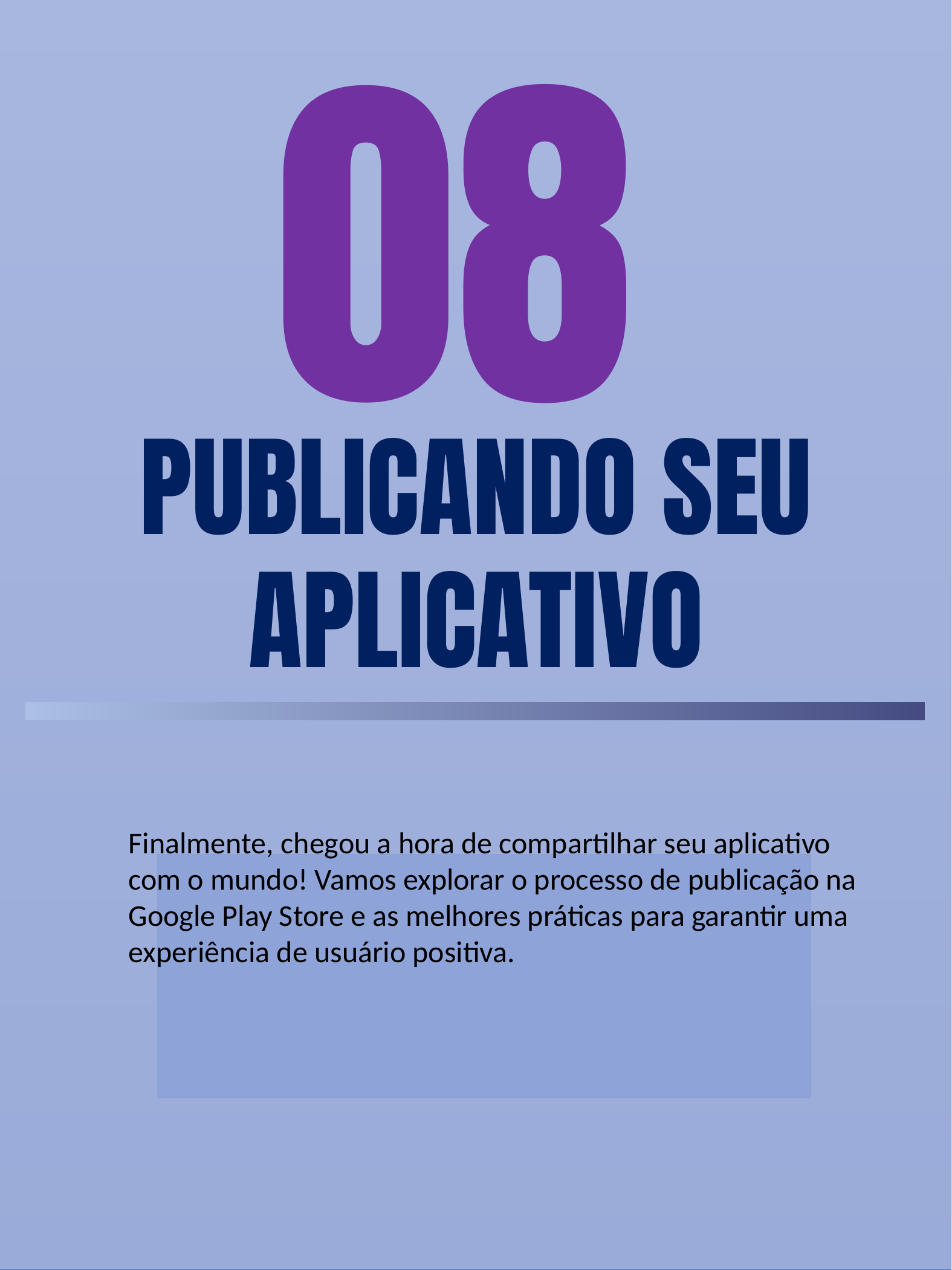

08
PUBLICANDO SEU APLICATIVO

Finalmente, chegou a hora de compartilhar seu aplicativo com o mundo! Vamos explorar o processo de publicação na Google Play Store e as melhores práticas para garantir uma experiência de usuário positiva.

App Android
19